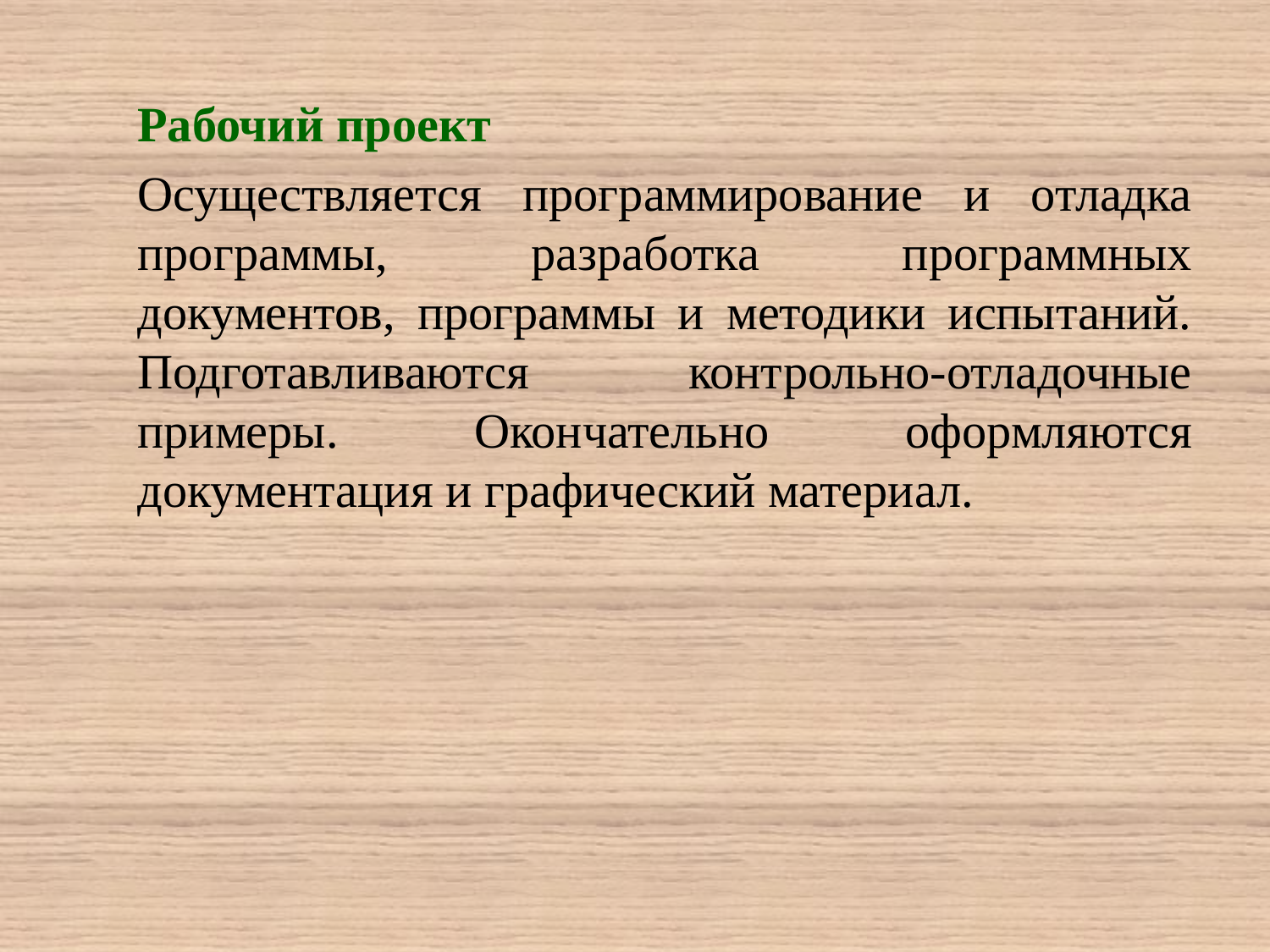

Рабочий проект
Осуществляется программирование и отладка программы, разработка программных документов, программы и методики испытаний. Подготавливаются контрольно-отладочные примеры. Окончательно оформляются документация и графический материал.